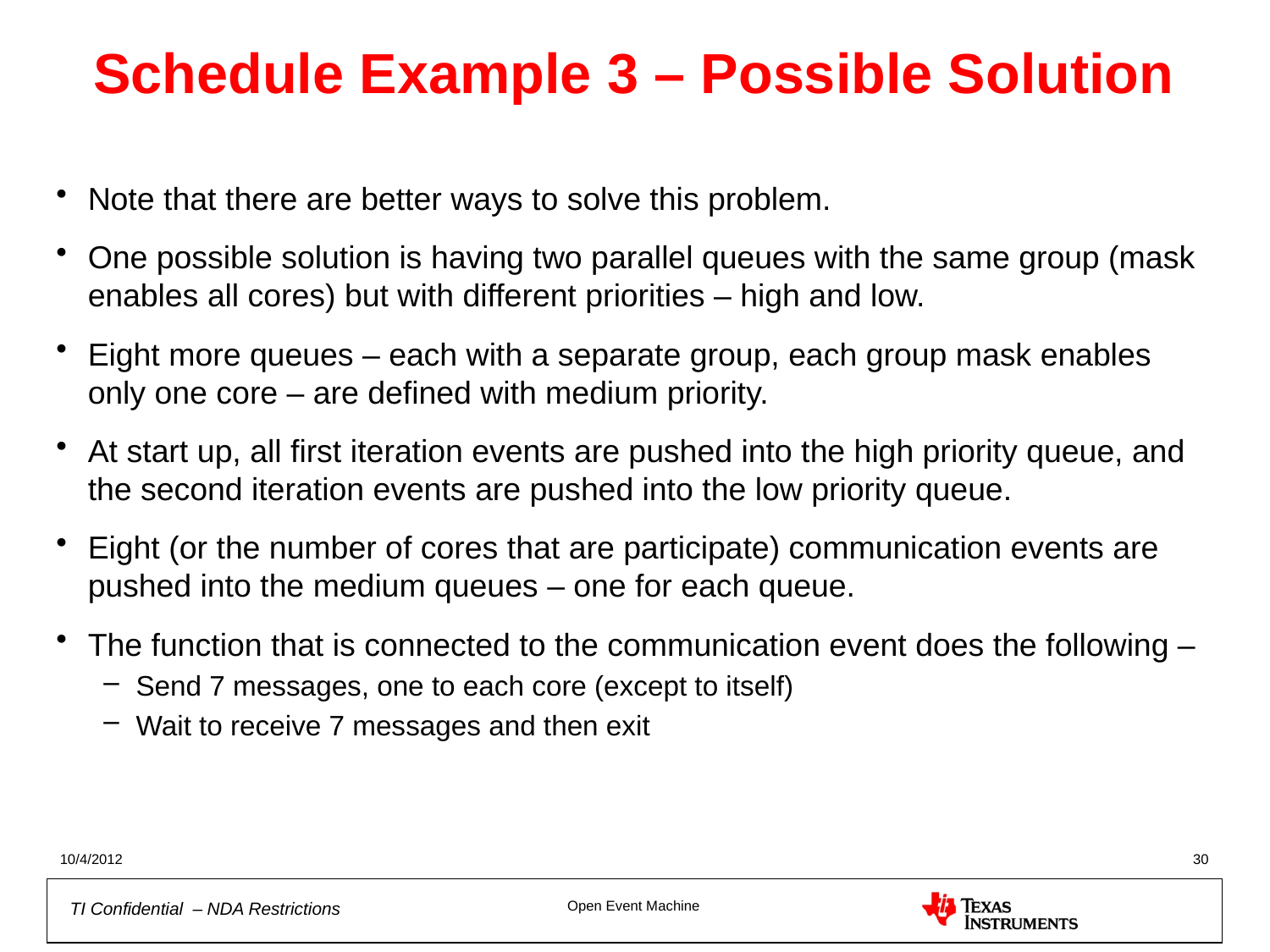

# Schedule Example 3 – Possible Solution
Note that there are better ways to solve this problem.
One possible solution is having two parallel queues with the same group (mask enables all cores) but with different priorities – high and low.
Eight more queues – each with a separate group, each group mask enables only one core – are defined with medium priority.
At start up, all first iteration events are pushed into the high priority queue, and the second iteration events are pushed into the low priority queue.
Eight (or the number of cores that are participate) communication events are pushed into the medium queues – one for each queue.
The function that is connected to the communication event does the following –
Send 7 messages, one to each core (except to itself)
Wait to receive 7 messages and then exit

10/4/2012
30
Open Event Machine